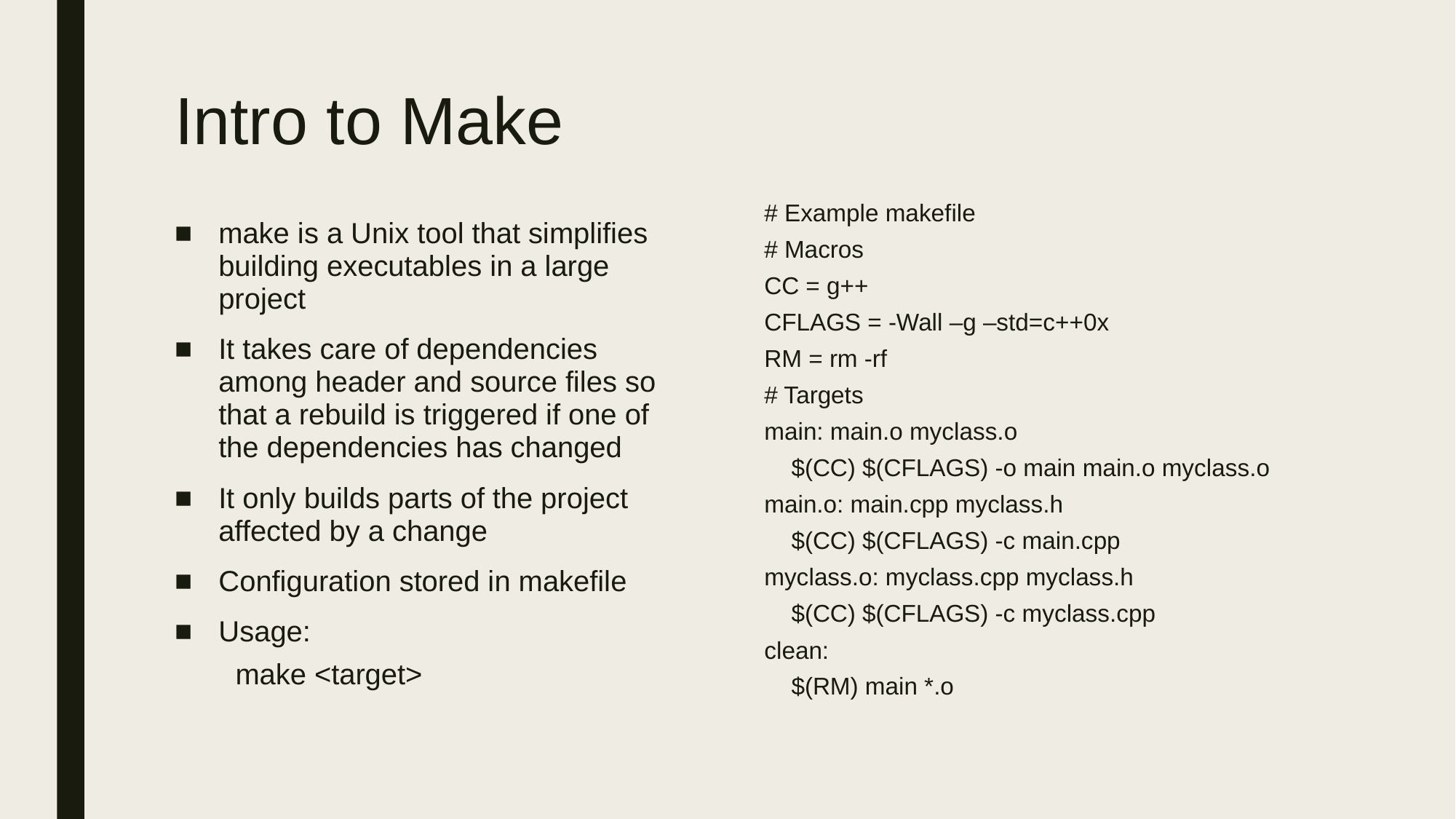

# Intro to Make
# Example makefile
# Macros
CC = g++
CFLAGS = -Wall –g –std=c++0x
RM = rm -rf
# Targets
main: main.o myclass.o
    $(CC) $(CFLAGS) -o main main.o myclass.o
main.o: main.cpp myclass.h
    $(CC) $(CFLAGS) -c main.cpp
myclass.o: myclass.cpp myclass.h
    $(CC) $(CFLAGS) -c myclass.cpp
clean:
    $(RM) main *.o

make is a Unix tool that simplifies building executables in a large project
It takes care of dependencies among header and source files so that a rebuild is triggered if one of the dependencies has changed
It only builds parts of the project affected by a change
Configuration stored in makefile
Usage:
make <target>